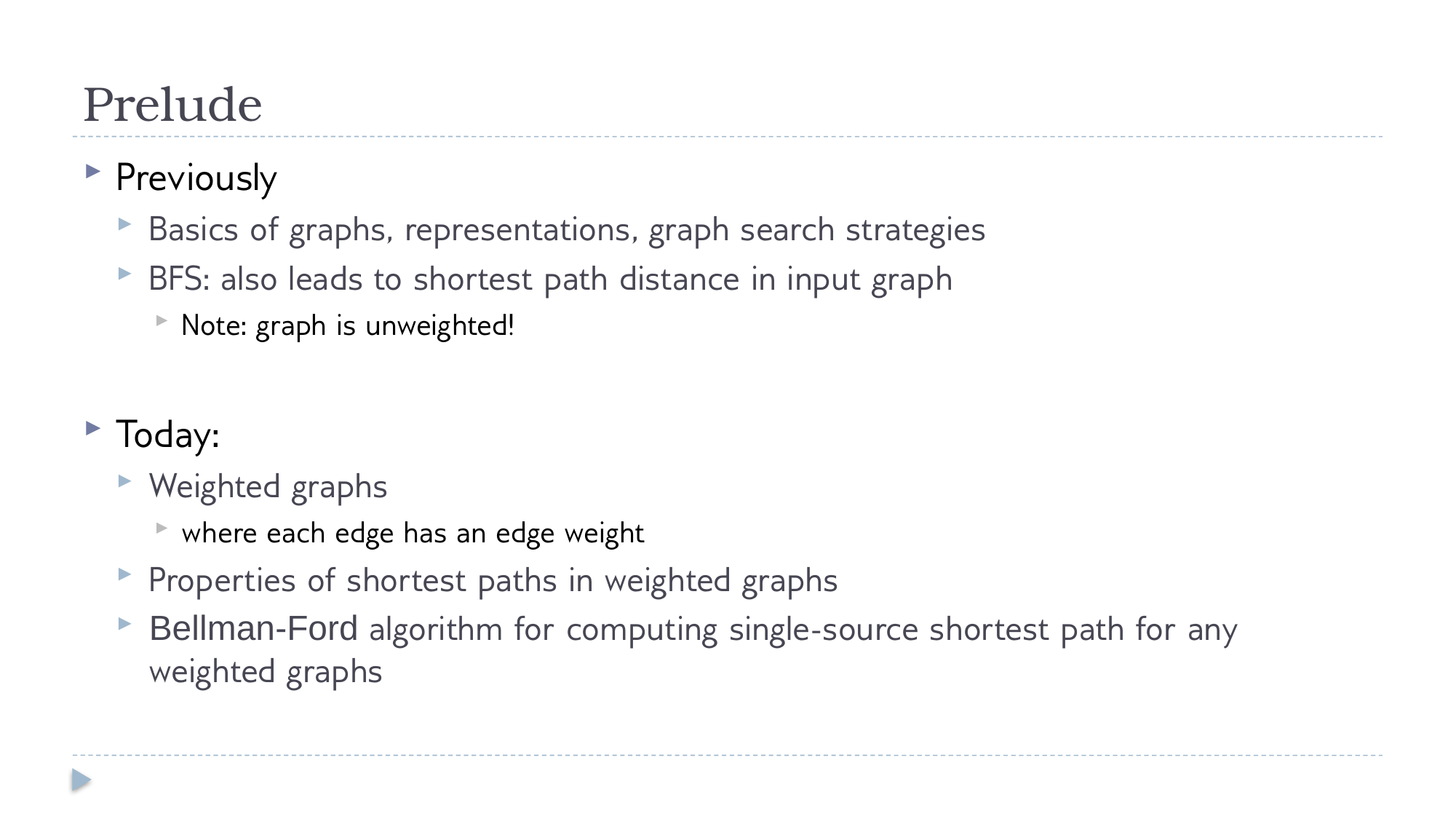

# Prelude
Previously
Basics of graphs, representations, graph search strategies
BFS: also leads to shortest path distance in input graph
Note: graph is unweighted!

Today:
Weighted graphs
where each edge has an edge weight
Properties of shortest paths in weighted graphs
Bellman-Ford algorithm for computing single-source shortest path for any weighted graphs